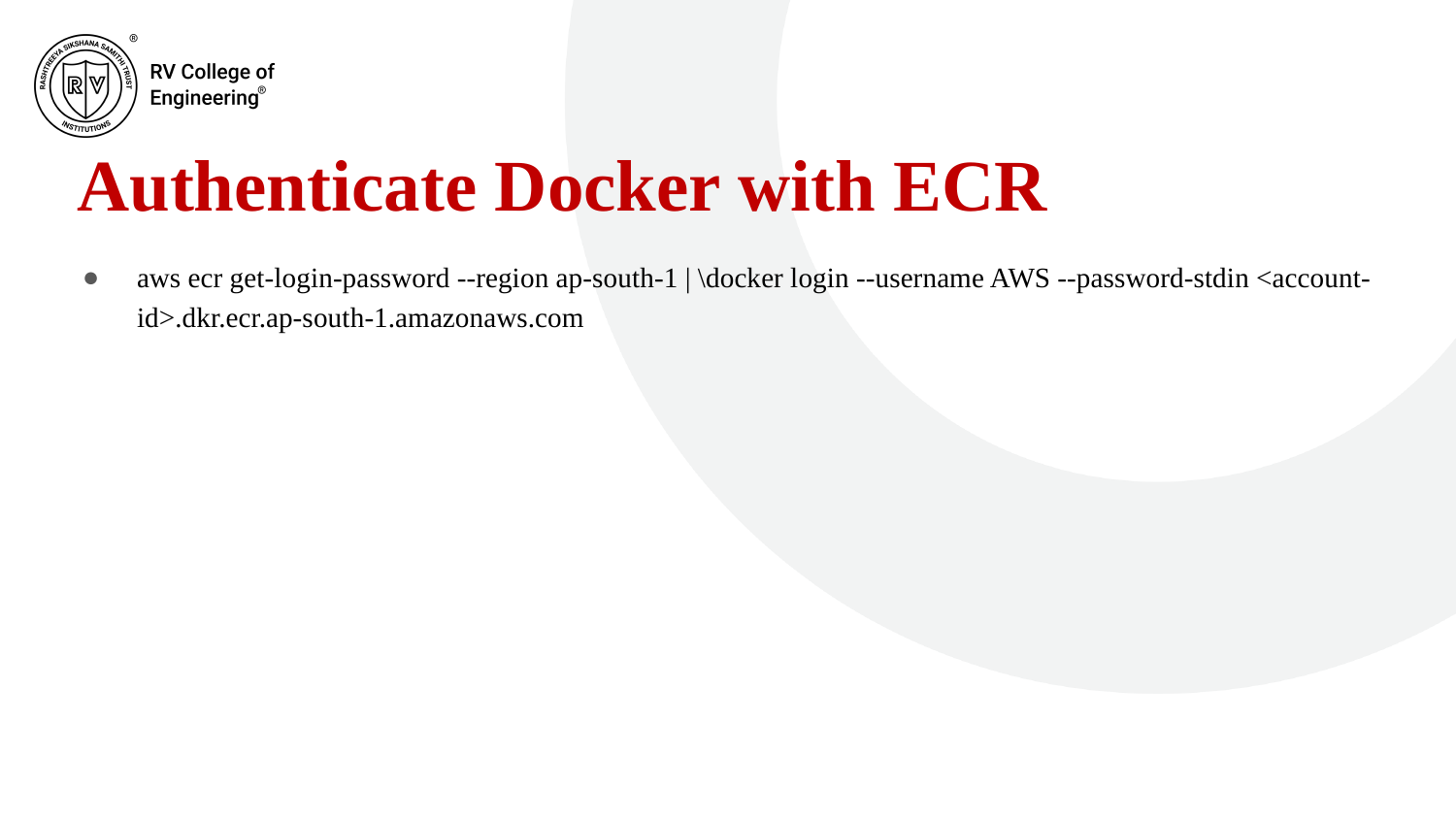

# Authenticate Docker with ECR
aws ecr get-login-password --region ap-south-1 | \docker login --username AWS --password-stdin <account-id>.dkr.ecr.ap-south-1.amazonaws.com